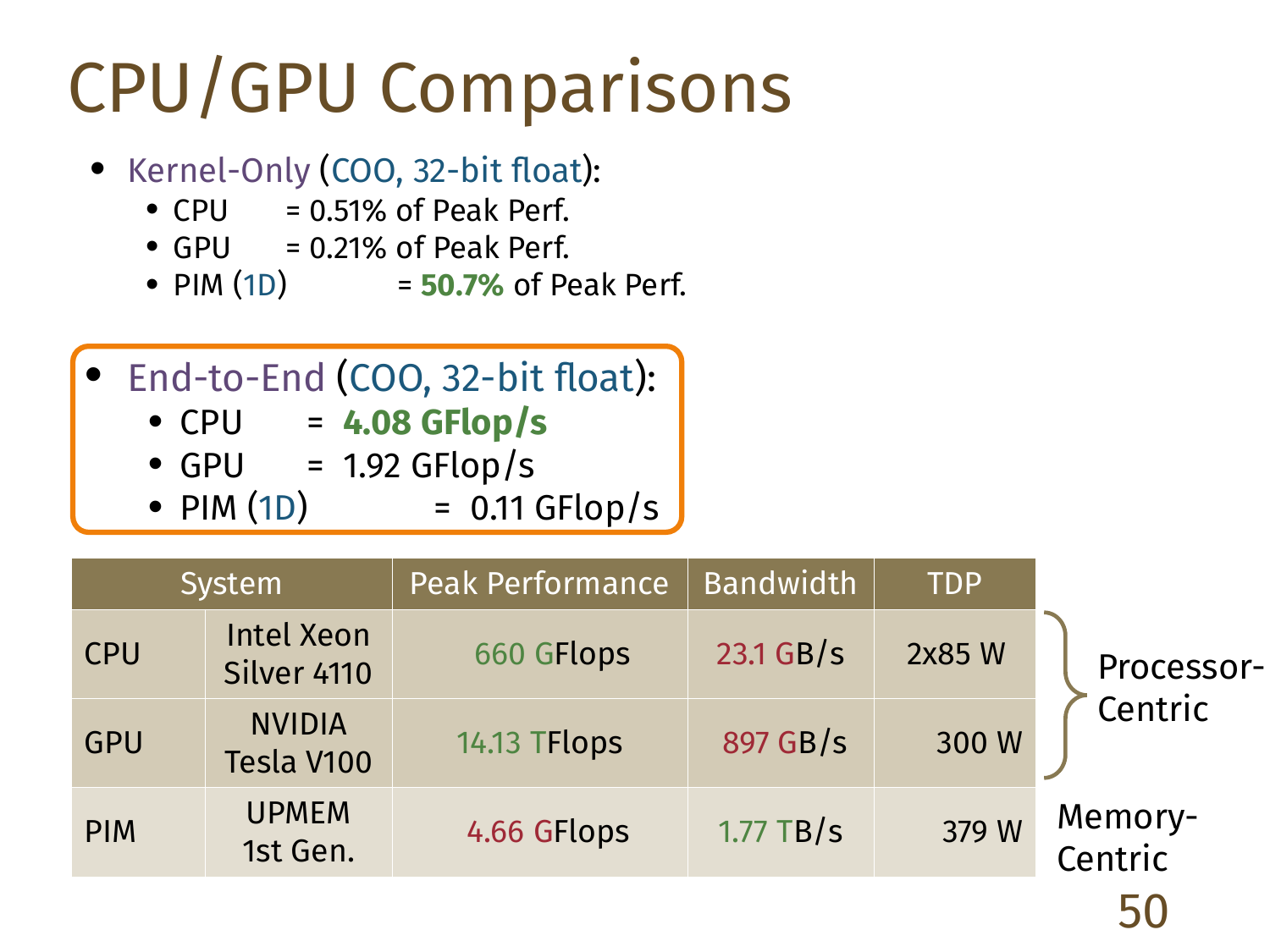

CPU/GPU Comparisons

 Kernel-Only (COO, 32-bit float):
CPU	= 0.51% of Peak Perf.
GPU 	= 0.21% of Peak Perf.
PIM (1D)	= 50.7% of Peak Perf.

 End-to-End (COO, 32-bit float):
CPU 	=  4.08 GFlop/s
GPU 	=  1.92 GFlop/s
PIM (1D) 	=  0.11 GFlop/s

| System | Cores | Peak Performance | Bandwidth | TDP |
| --- | --- | --- | --- | --- |
| CPU | Intel Xeon Silver 4110 | 660 GFlops | 23.1 GB/s | 2x85 W |
| GPU | NVIDIA Tesla V100 | 14.13 TFlops | 897 GB/s | 300 W |
| PIM | UPMEM 1st Gen. | 4.66 GFlops | 1.77 TB/s | 379 W |

Processor-
Centric
Memory-Centric
50